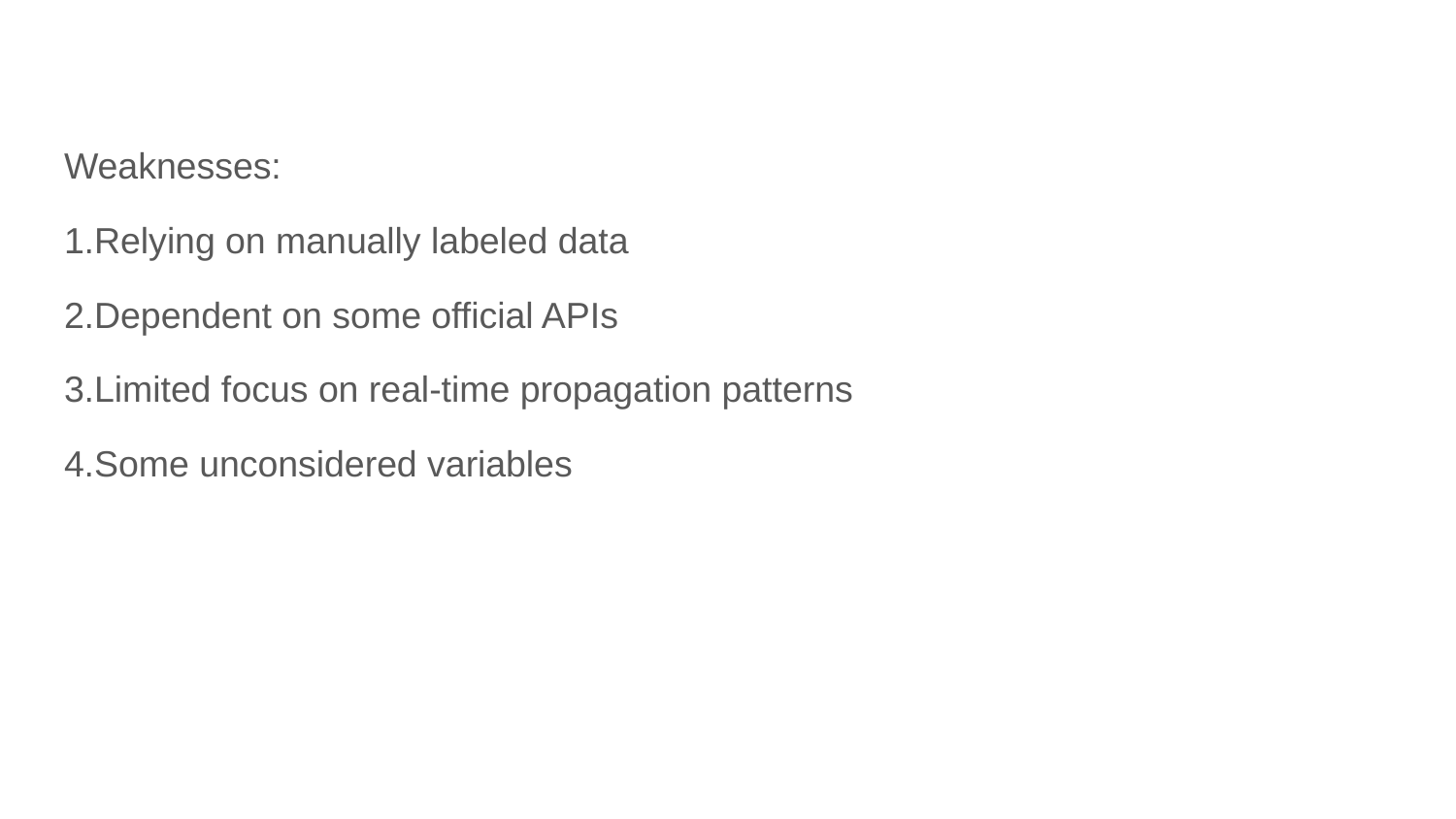

Weaknesses:
1.Relying on manually labeled data
2.Dependent on some official APIs
3.Limited focus on real-time propagation patterns
4.Some unconsidered variables